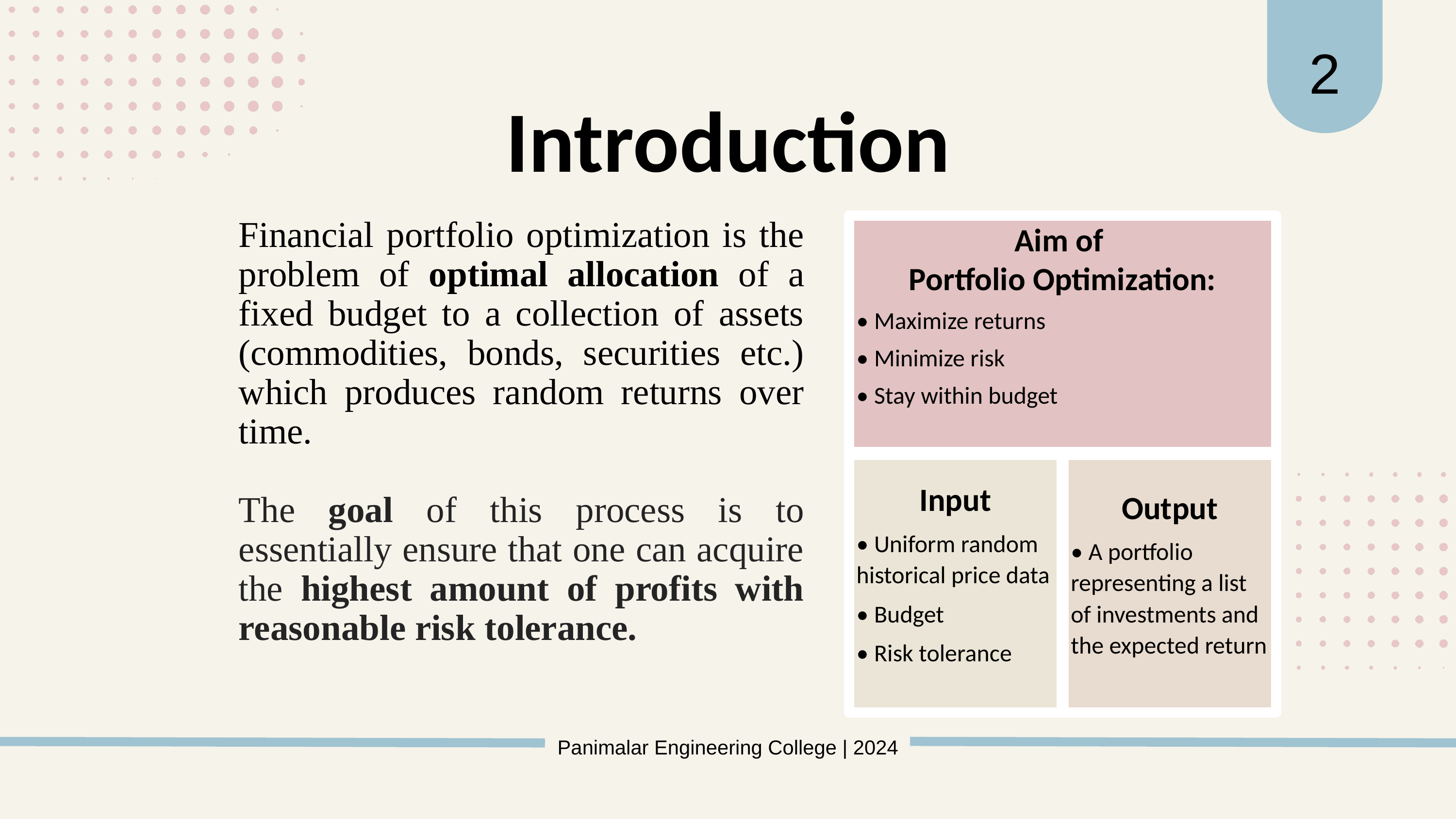

2

Introduction
Financial portfolio optimization is the problem of optimal allocation of a fixed budget to a collection of assets (commodities, bonds, securities etc.) which produces random returns over time.

The goal of this process is to essentially ensure that one can acquire the highest amount of profits with reasonable risk tolerance.
Aim of
Portfolio Optimization:
• Maximize returns
• Minimize risk
• Stay within budget

Input
• Uniform random historical price data
• Budget
• Risk tolerance

Output
• A portfolio representing a list of investments and the expected return

Panimalar Engineering College | 2024